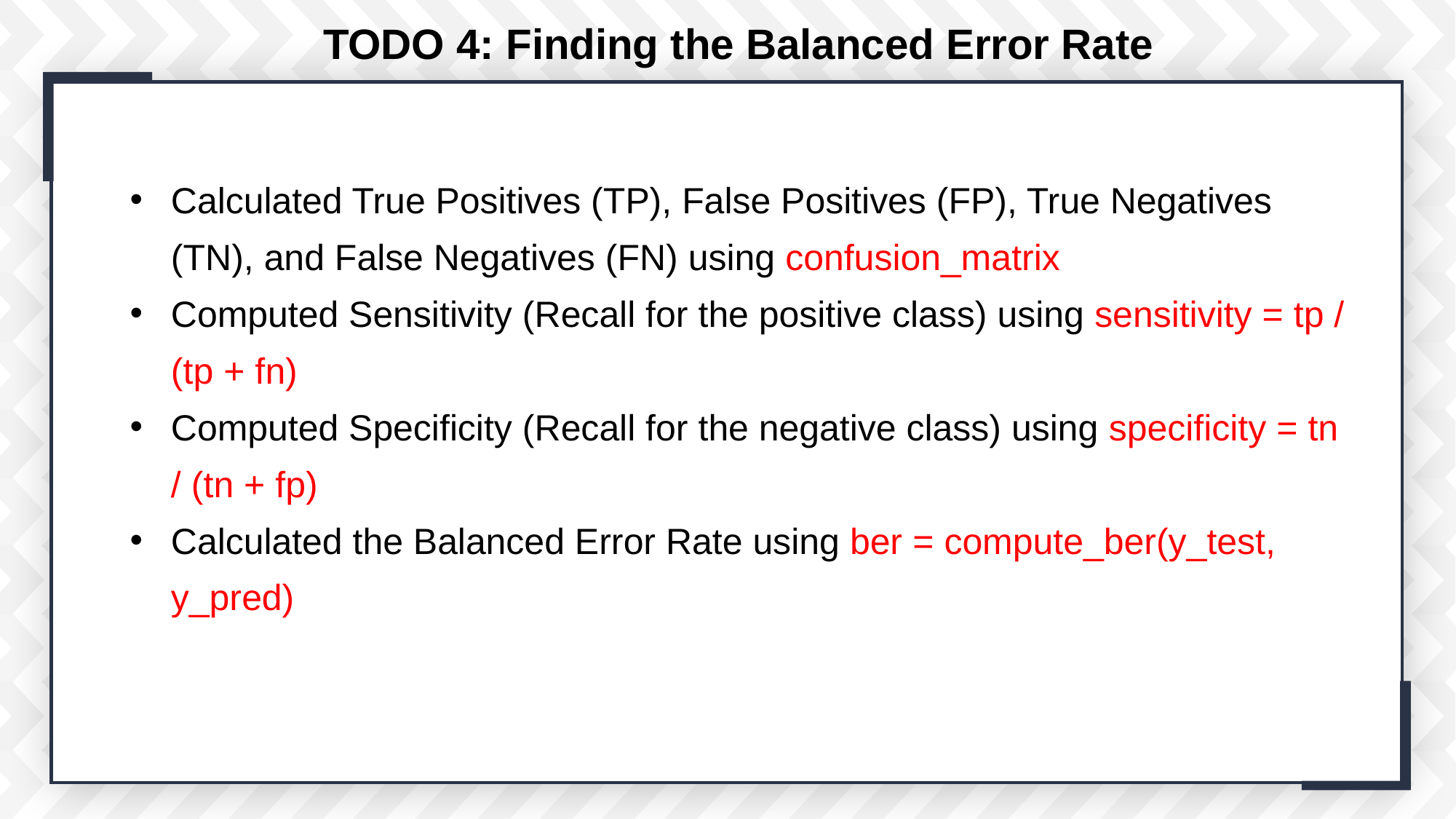

TODO 4: Finding the Balanced Error Rate
Calculated True Positives (TP), False Positives (FP), True Negatives (TN), and False Negatives (FN) using confusion_matrix
Computed Sensitivity (Recall for the positive class) using sensitivity = tp / (tp + fn)
Computed Specificity (Recall for the negative class) using specificity = tn / (tn + fp)
Calculated the Balanced Error Rate using ber = compute_ber(y_test, y_pred)